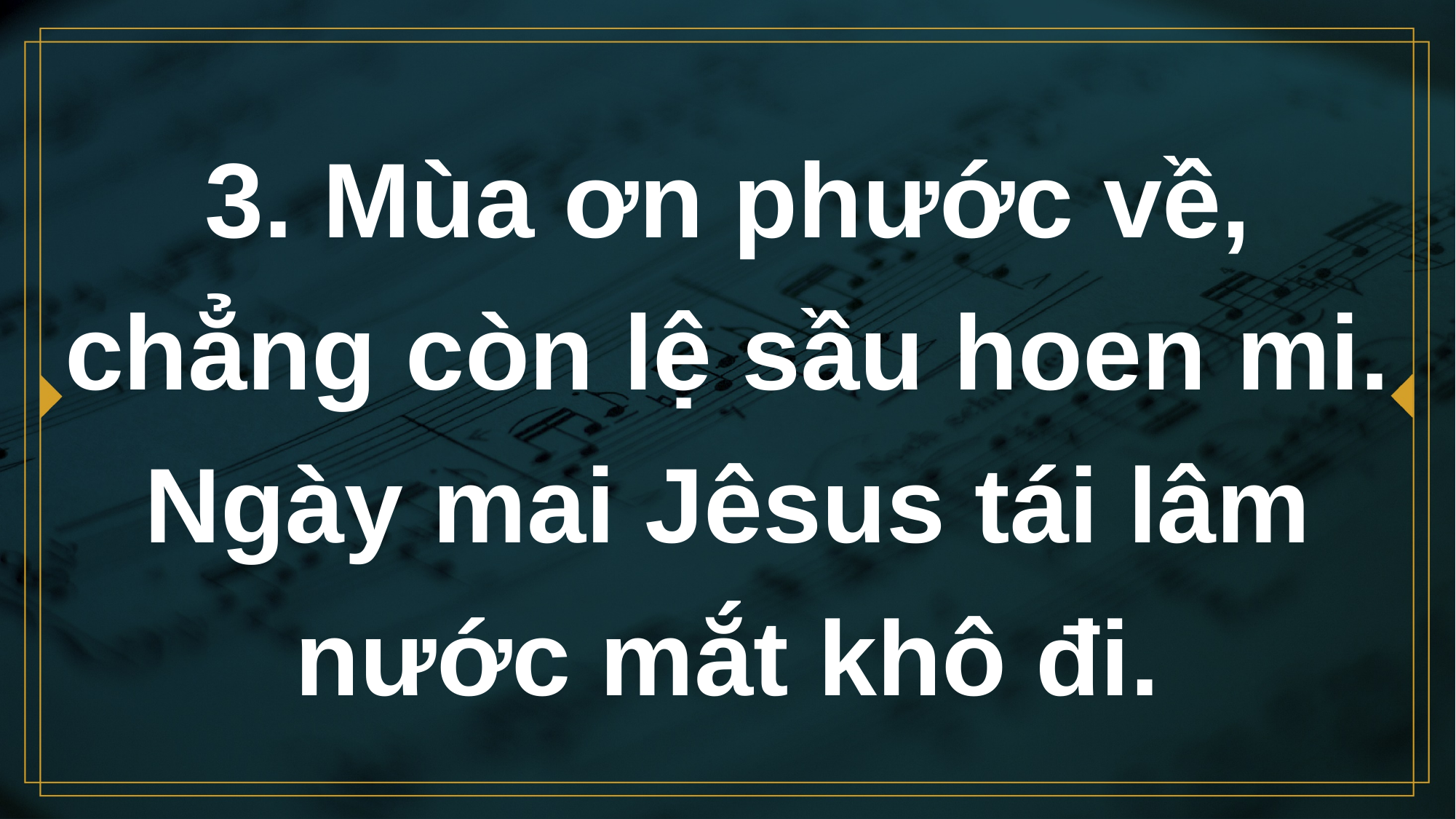

# 3. Mùa ơn phước về, chẳng còn lệ sầu hoen mi. Ngày mai Jêsus tái lâm nước mắt khô đi.